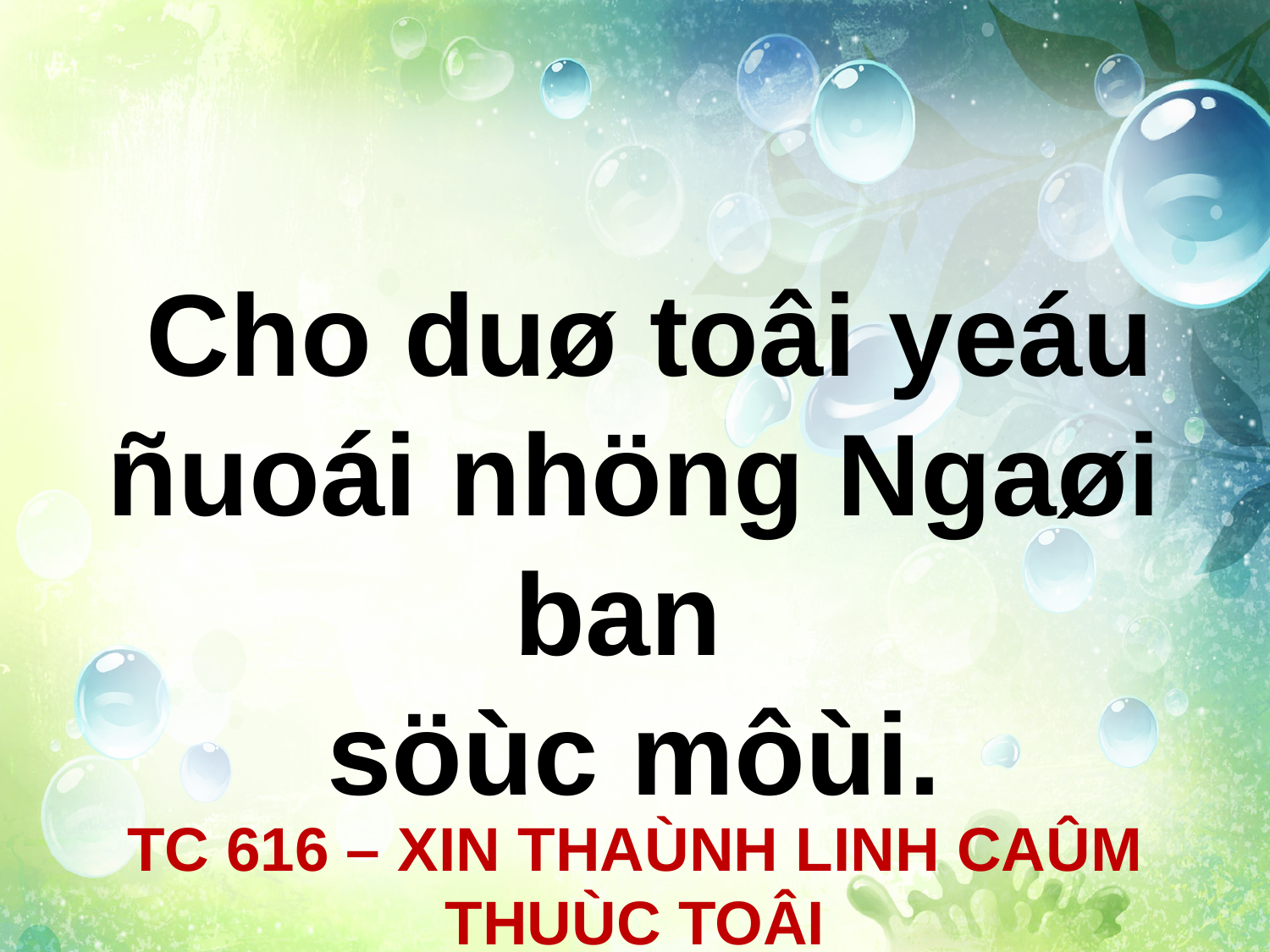

Cho duø toâi yeáu ñuoái nhöng Ngaøi ban
söùc môùi.
TC 616 – XIN THAÙNH LINH CAÛM THUÙC TOÂI